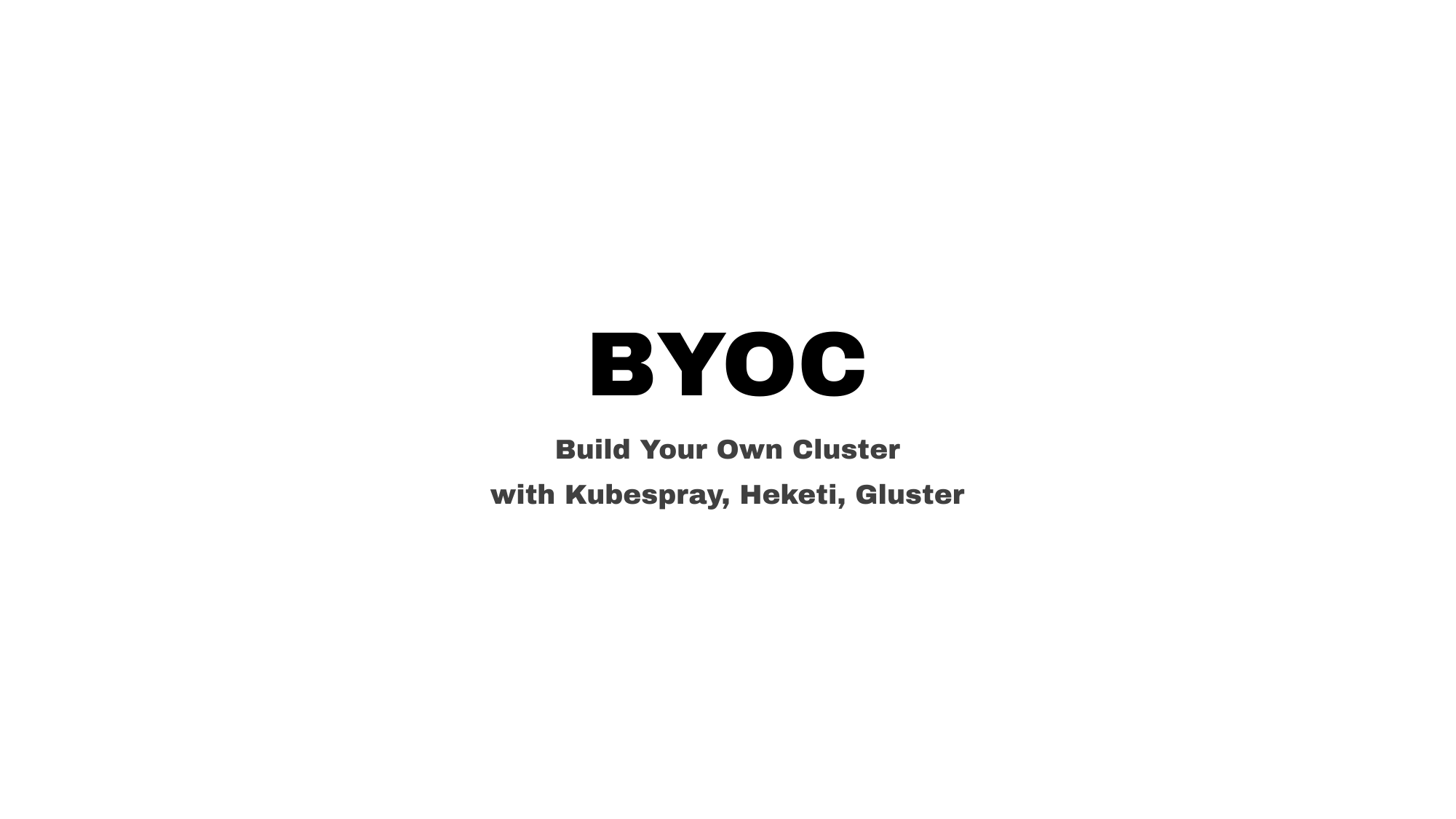

# BYOC
Build Your Own Cluster
with Kubespray, Heketi, Gluster